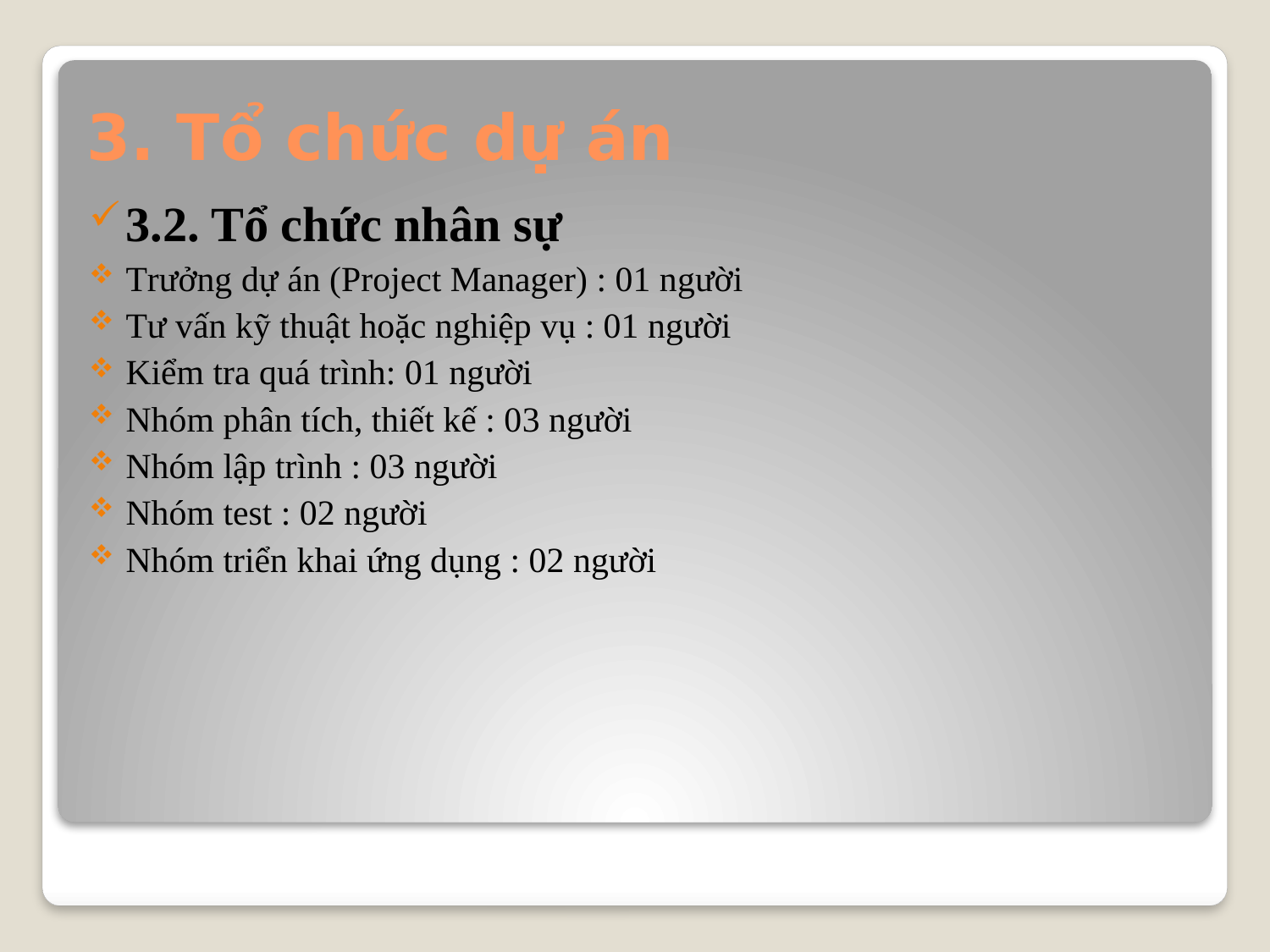

# 3. Tổ chức dự án
3.2. Tổ chức nhân sự
Trưởng dự án (Project Manager) : 01 người
Tư vấn kỹ thuật hoặc nghiệp vụ : 01 người
Kiểm tra quá trình: 01 người
Nhóm phân tích, thiết kế : 03 người
Nhóm lập trình : 03 người
Nhóm test : 02 người
Nhóm triển khai ứng dụng : 02 người